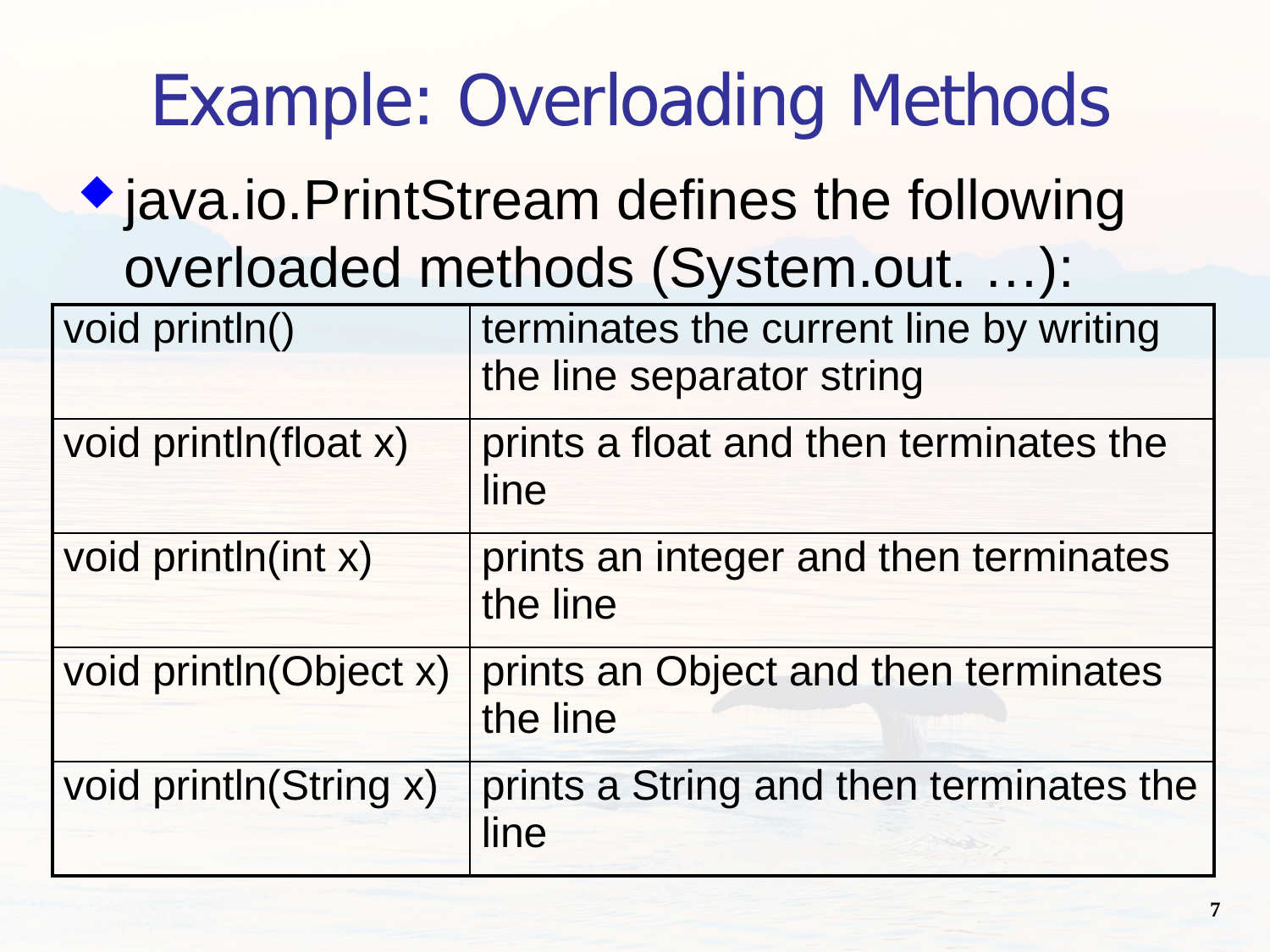

# Example: Overloading Methods
java.io.PrintStream defines the following
overloaded methods (System.out. …):
| void println() | terminates the current line by writing the line separator string |
| --- | --- |
| void println(float x) | prints a float and then terminates the line |
| void println(int x) | prints an integer and then terminates the line |
| void println(Object x) | prints an Object and then terminates the line |
| void println(String x) | prints a String and then terminates the line |
7